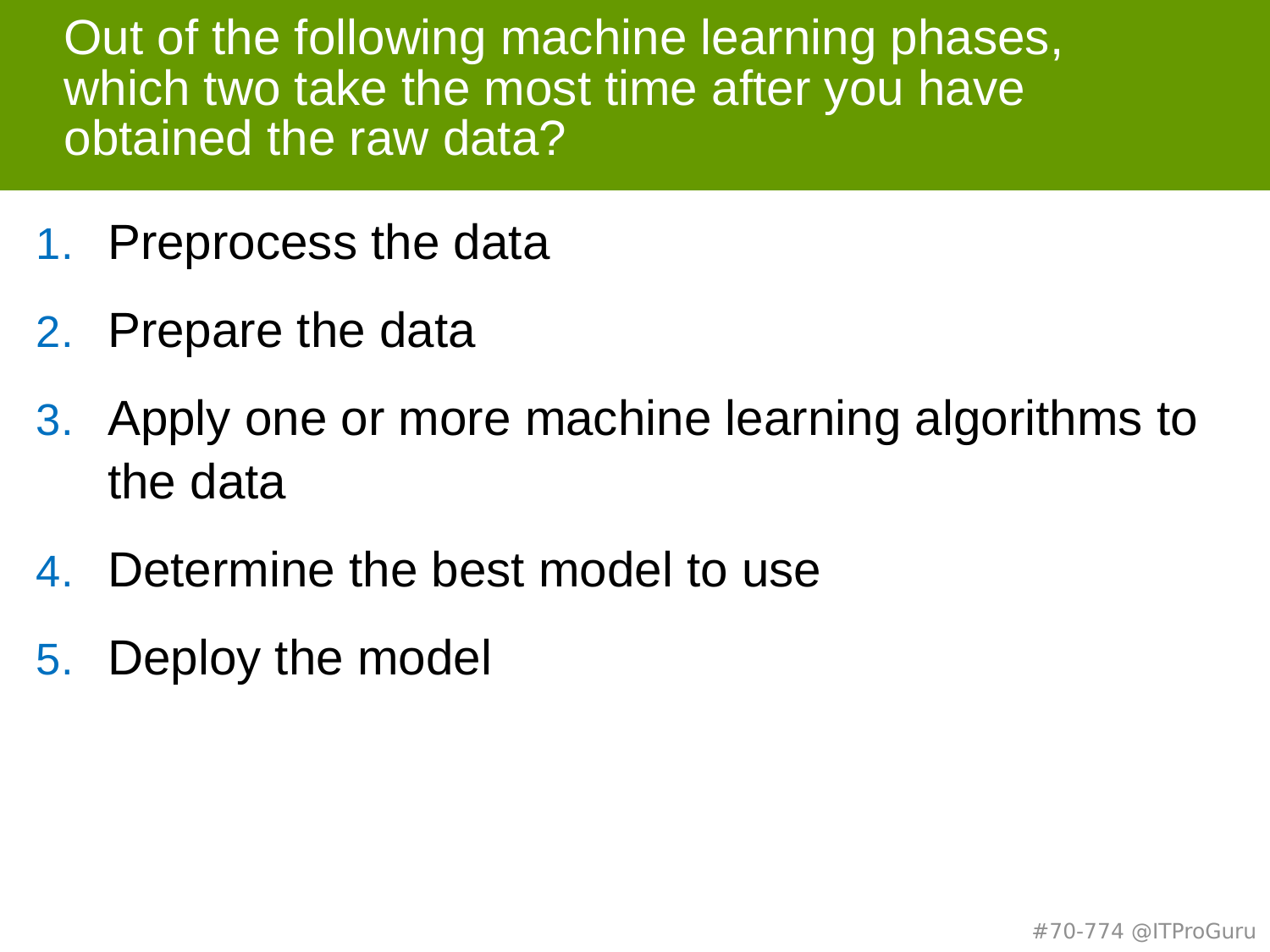

# Out of the following machine learning phases, which two take the most time after you have obtained the raw data?
Preprocess the data
Prepare the data
Apply one or more machine learning algorithms to the data
Determine the best model to use
Deploy the model